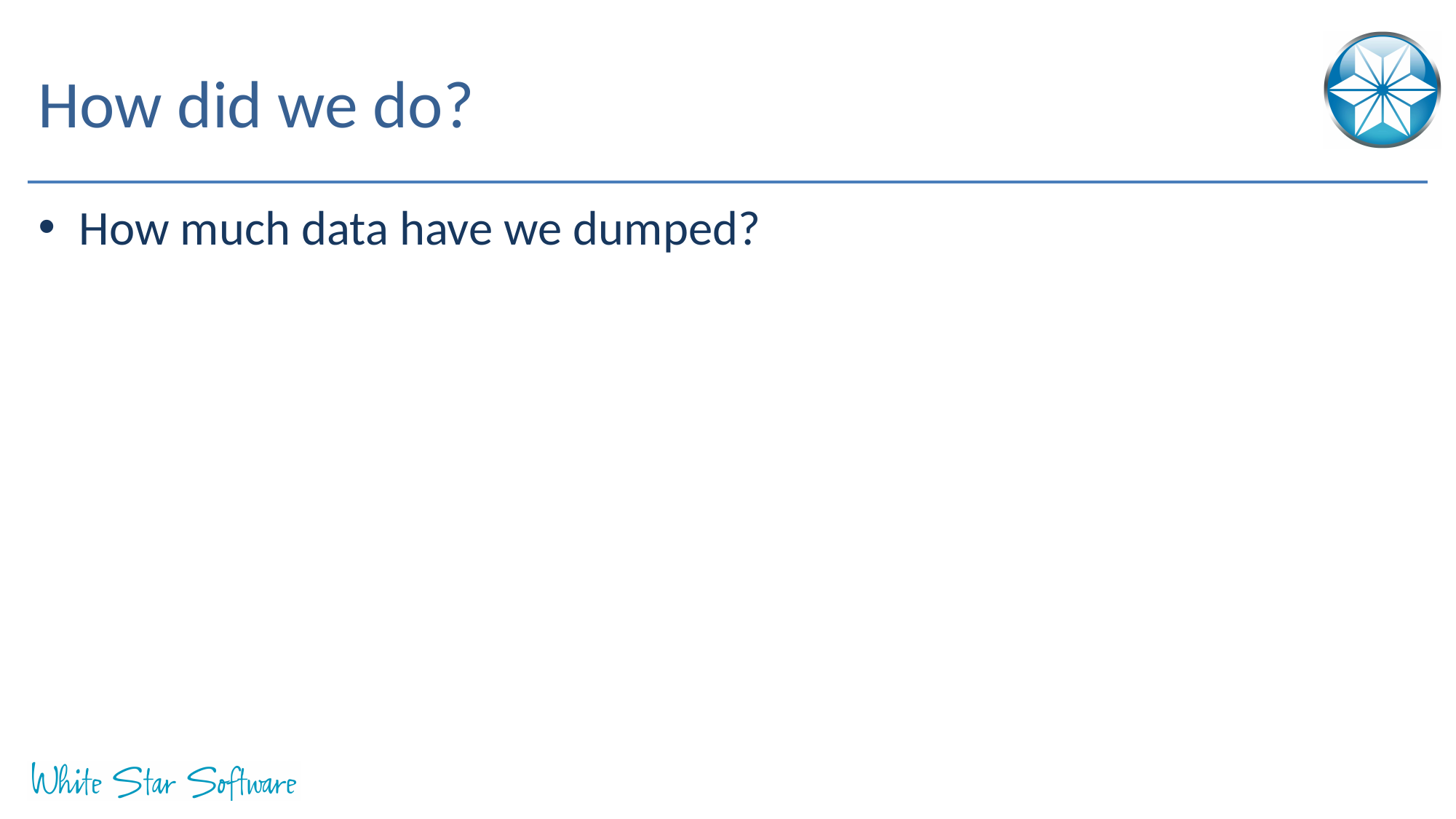

# How did we do?
How much data have we dumped?